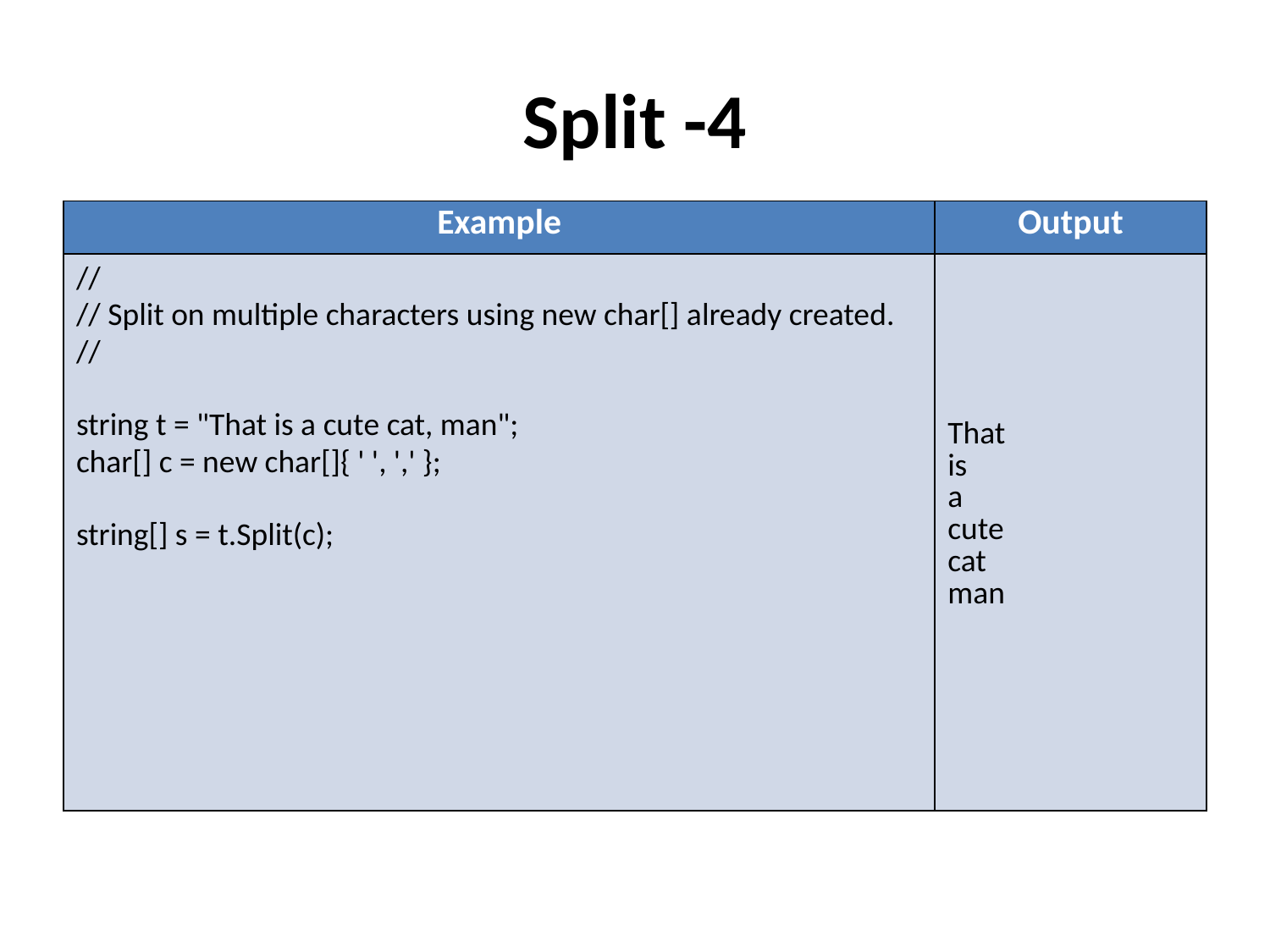

# Split -4
| Example | Output |
| --- | --- |
| // // Split on multiple characters using new char[] already created. // string t = "That is a cute cat, man"; char[] c = new char[]{ ' ', ',' }; string[] s = t.Split(c); | That is a cute cat man |